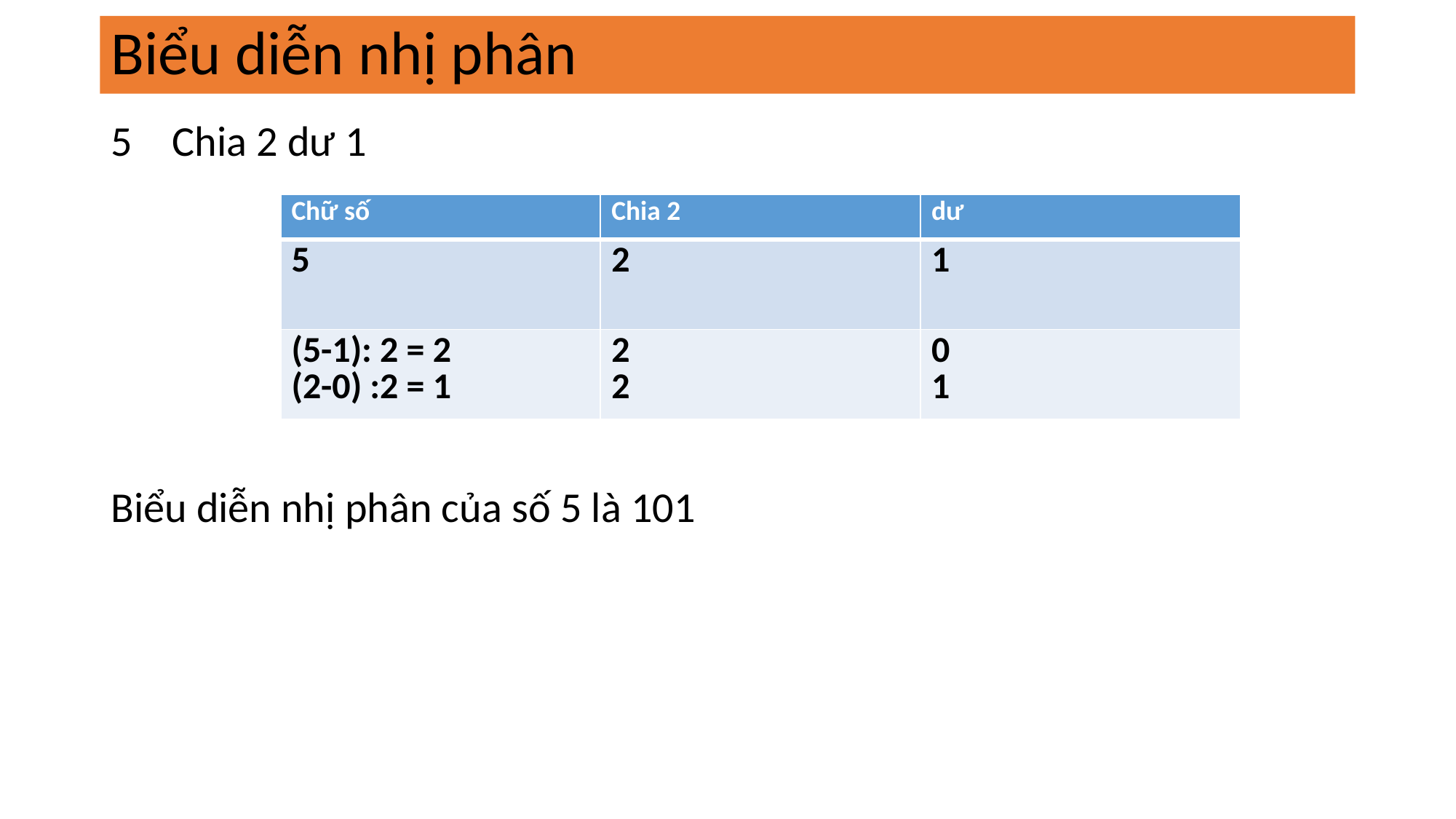

# Biểu diễn nhị phân
Chia 2 dư 1

Biểu diễn nhị phân của số 5 là 101

| Chữ số | Chia 2 | dư |
| --- | --- | --- |
| 5 | 2 | 1 |
| (5-1): 2 = 2 (2-0) :2 = 1 | 2 2 | 0 1 |